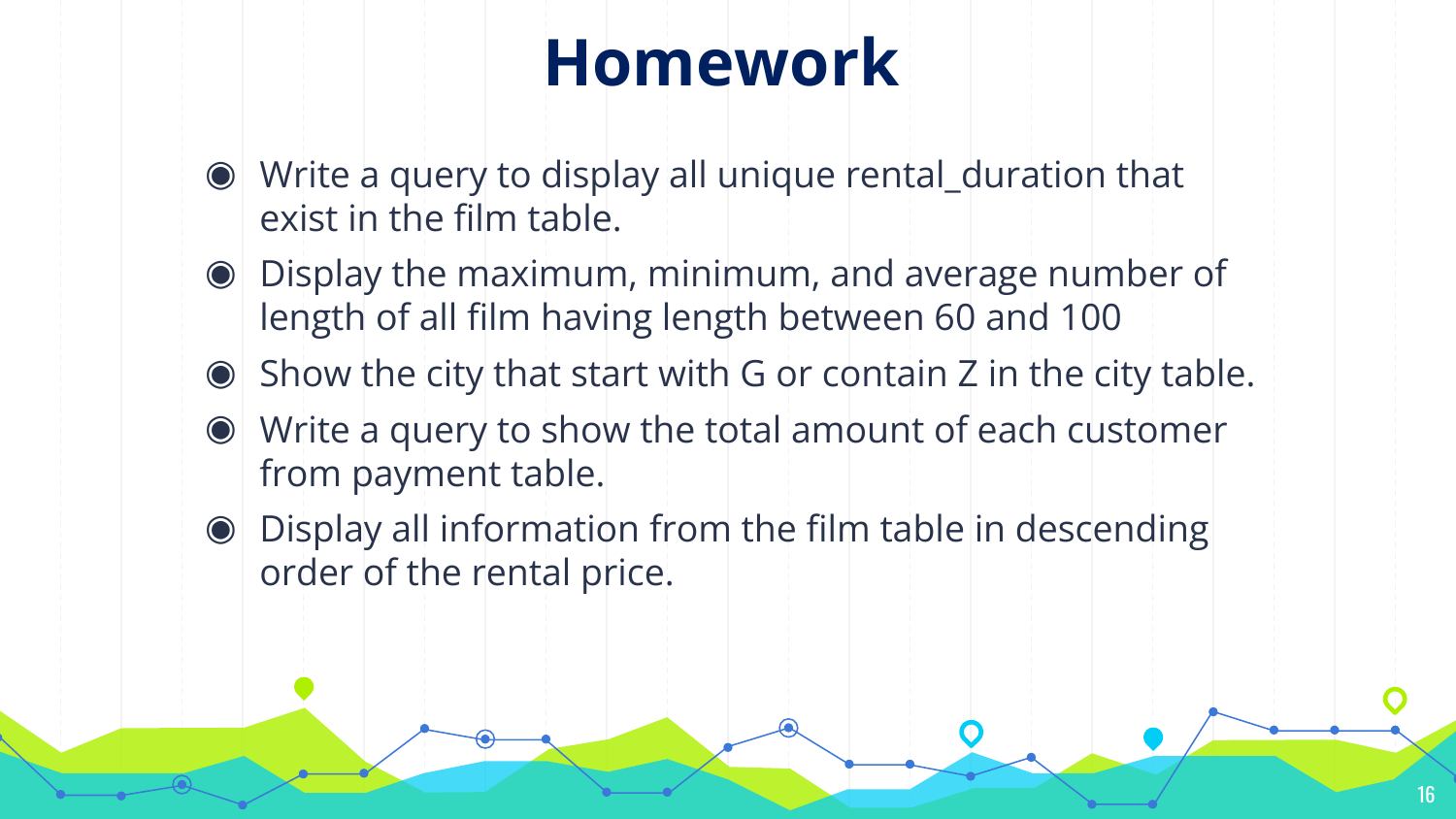

# Homework
Write a query to display all unique rental_duration that exist in the film table.
Display the maximum, minimum, and average number of length of all film having length between 60 and 100
Show the city that start with G or contain Z in the city table.
Write a query to show the total amount of each customer from payment table.
Display all information from the film table in descending order of the rental price.
16